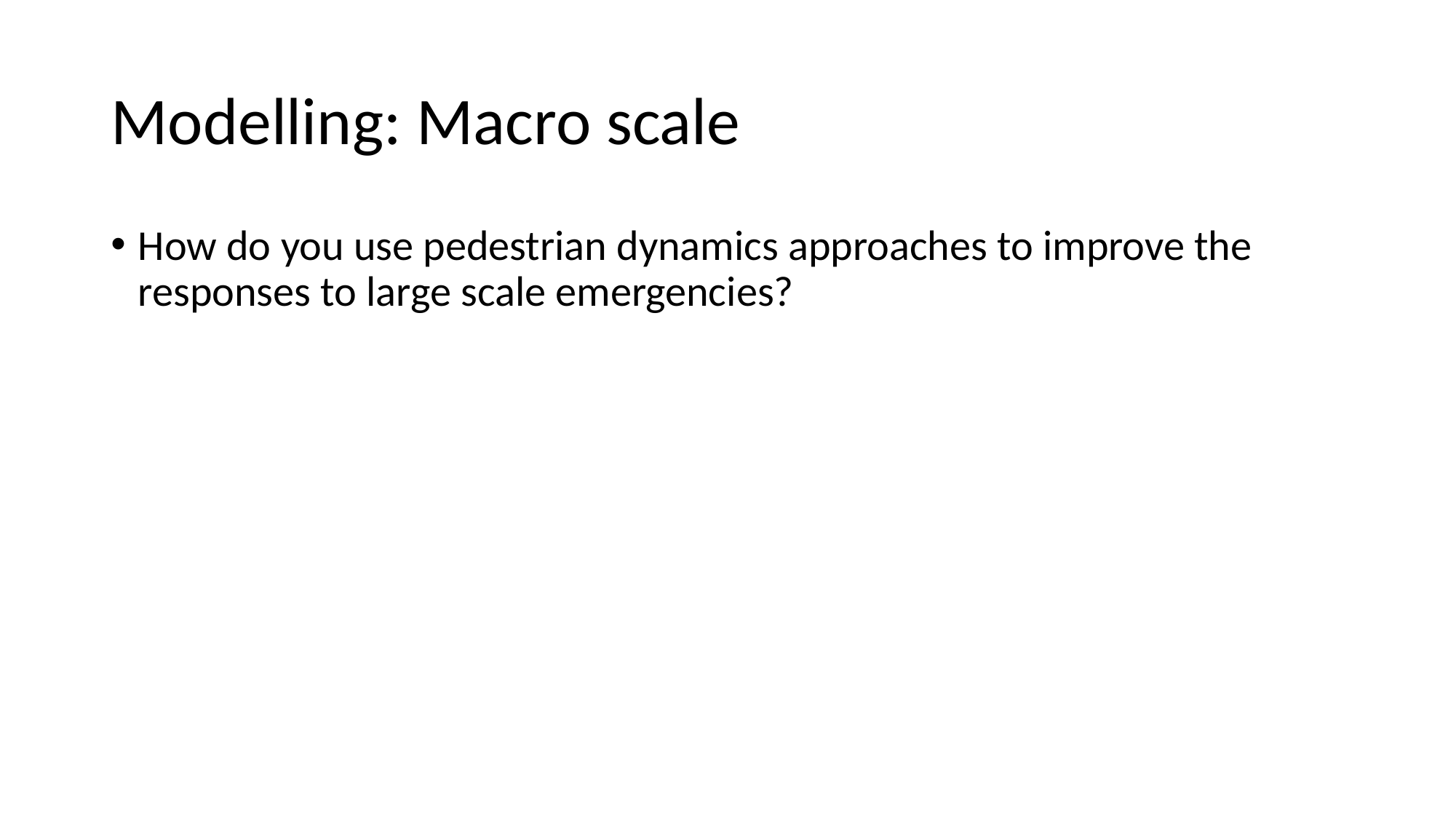

# Modelling: Macro scale
How do you use pedestrian dynamics approaches to improve the responses to large scale emergencies?